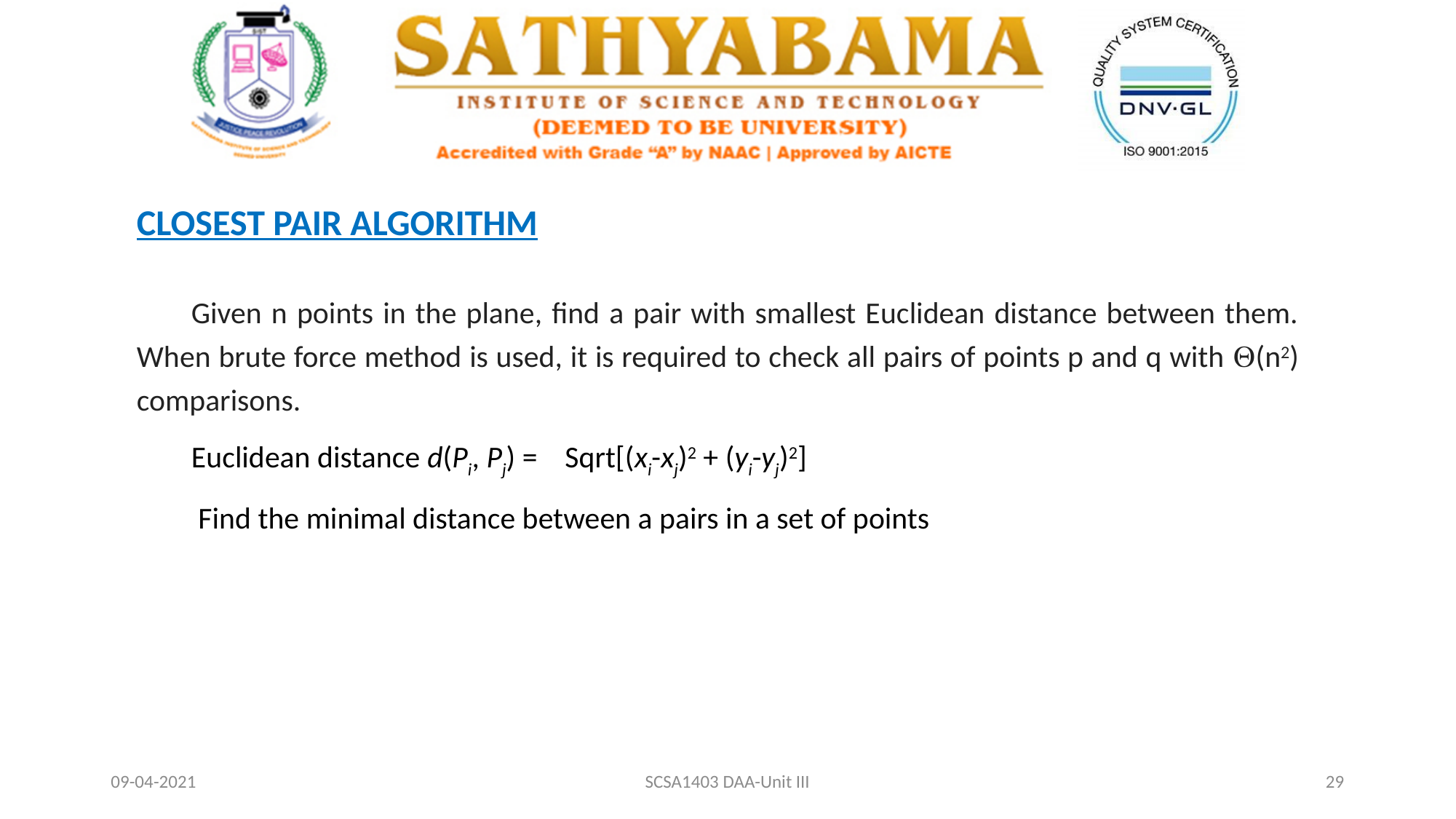

CLOSEST PAIR ALGORITHM

Given n points in the plane, find a pair with smallest Euclidean distance between them. When brute force method is used, it is required to check all pairs of points p and q with Θ(n2) comparisons.
Euclidean distance d(Pi, Pj) =    Sqrt[(xi-xj)2 + (yi-yj)2]
 Find the minimal distance between a pairs in a set of points

09-04-2021
SCSA1403 DAA-Unit III
29